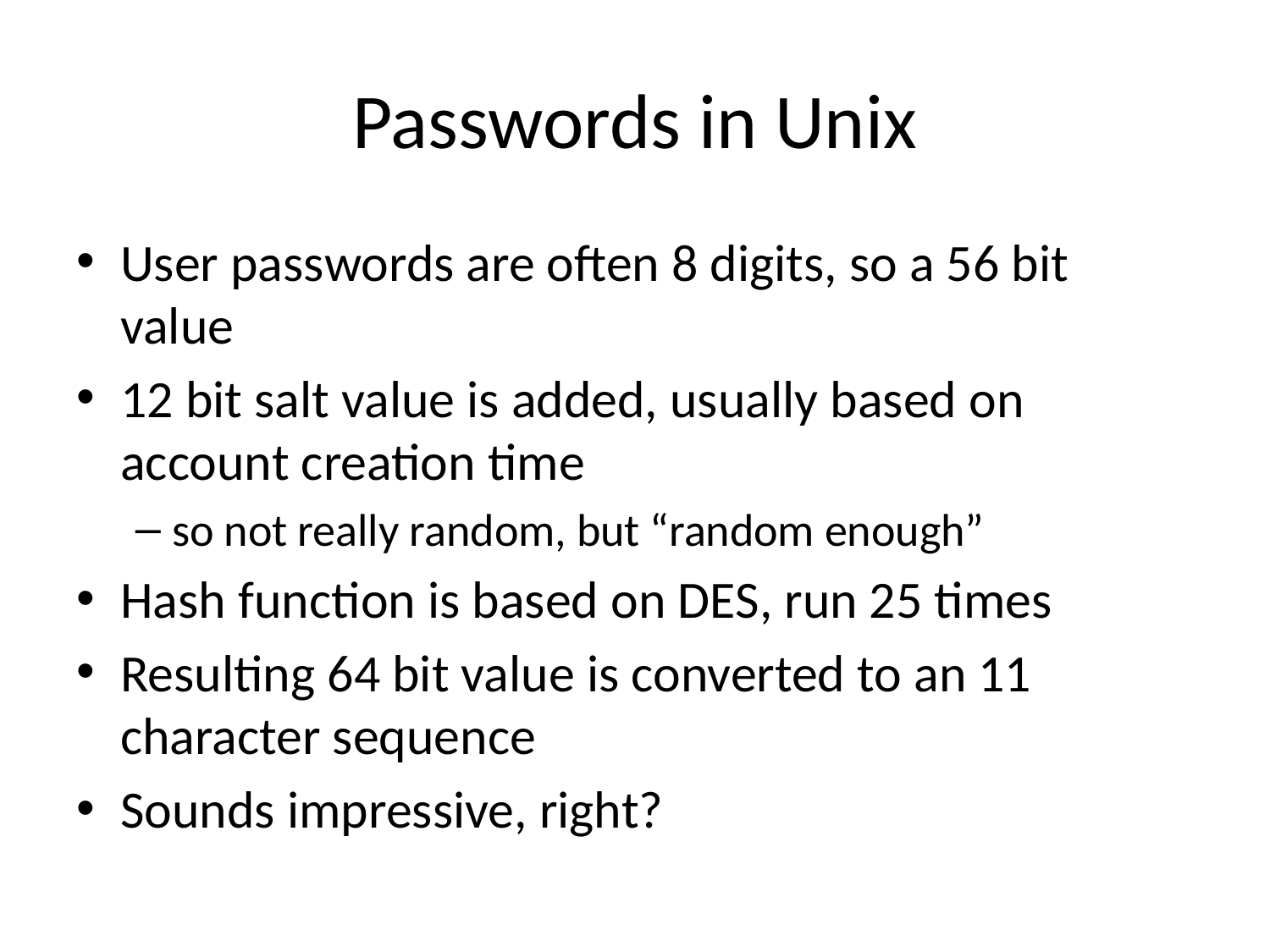

# Passwords in Unix
User passwords are often 8 digits, so a 56 bit value
12 bit salt value is added, usually based on account creation time
so not really random, but “random enough”
Hash function is based on DES, run 25 times
Resulting 64 bit value is converted to an 11 character sequence
Sounds impressive, right?